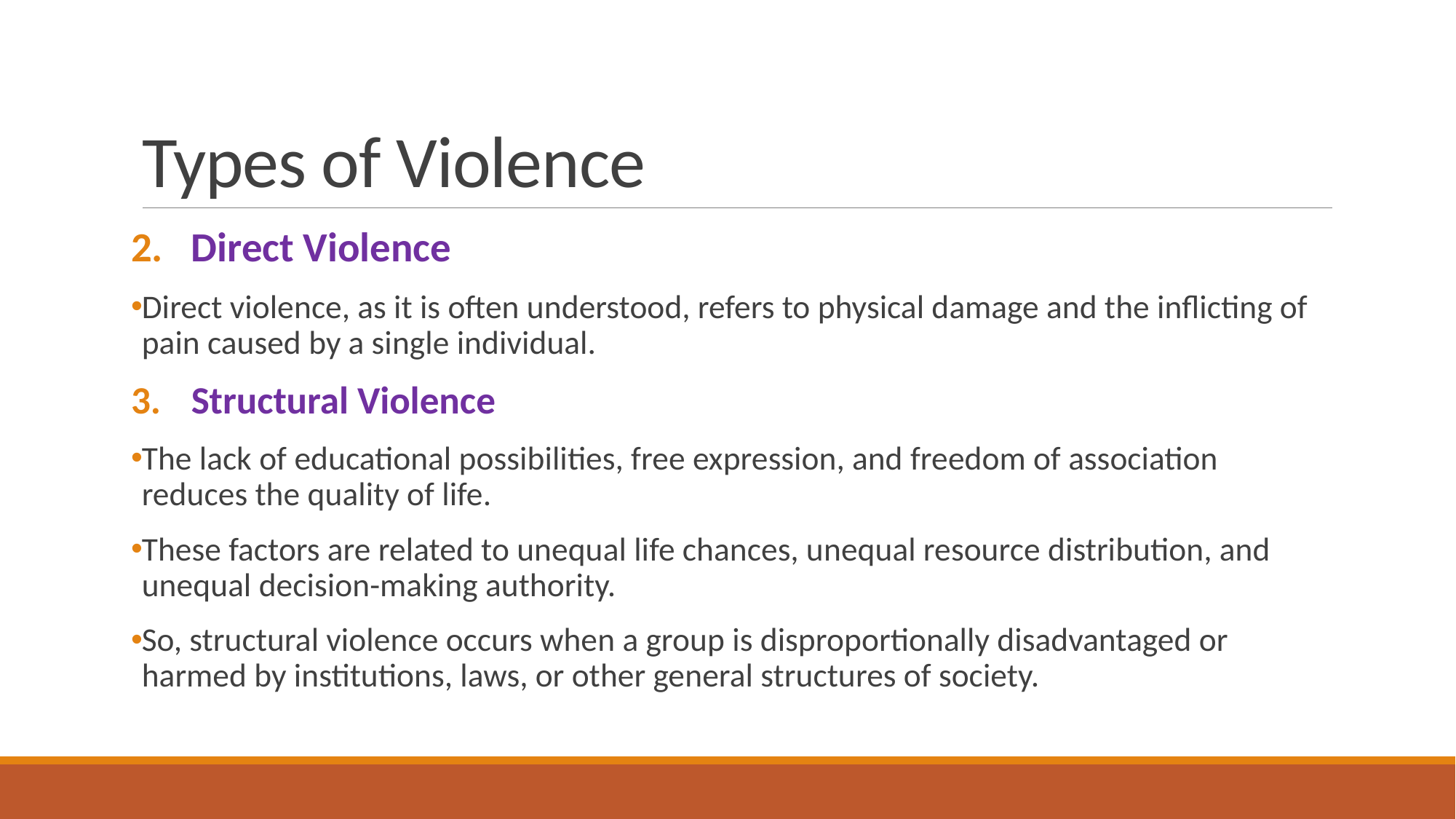

# Types of Violence
Direct Violence
Direct violence, as it is often understood, refers to physical damage and the inflicting of pain caused by a single individual.
Structural Violence
The lack of educational possibilities, free expression, and freedom of association reduces the quality of life.
These factors are related to unequal life chances, unequal resource distribution, and unequal decision-making authority.
So, structural violence occurs when a group is disproportionally disadvantaged or harmed by institutions, laws, or other general structures of society.